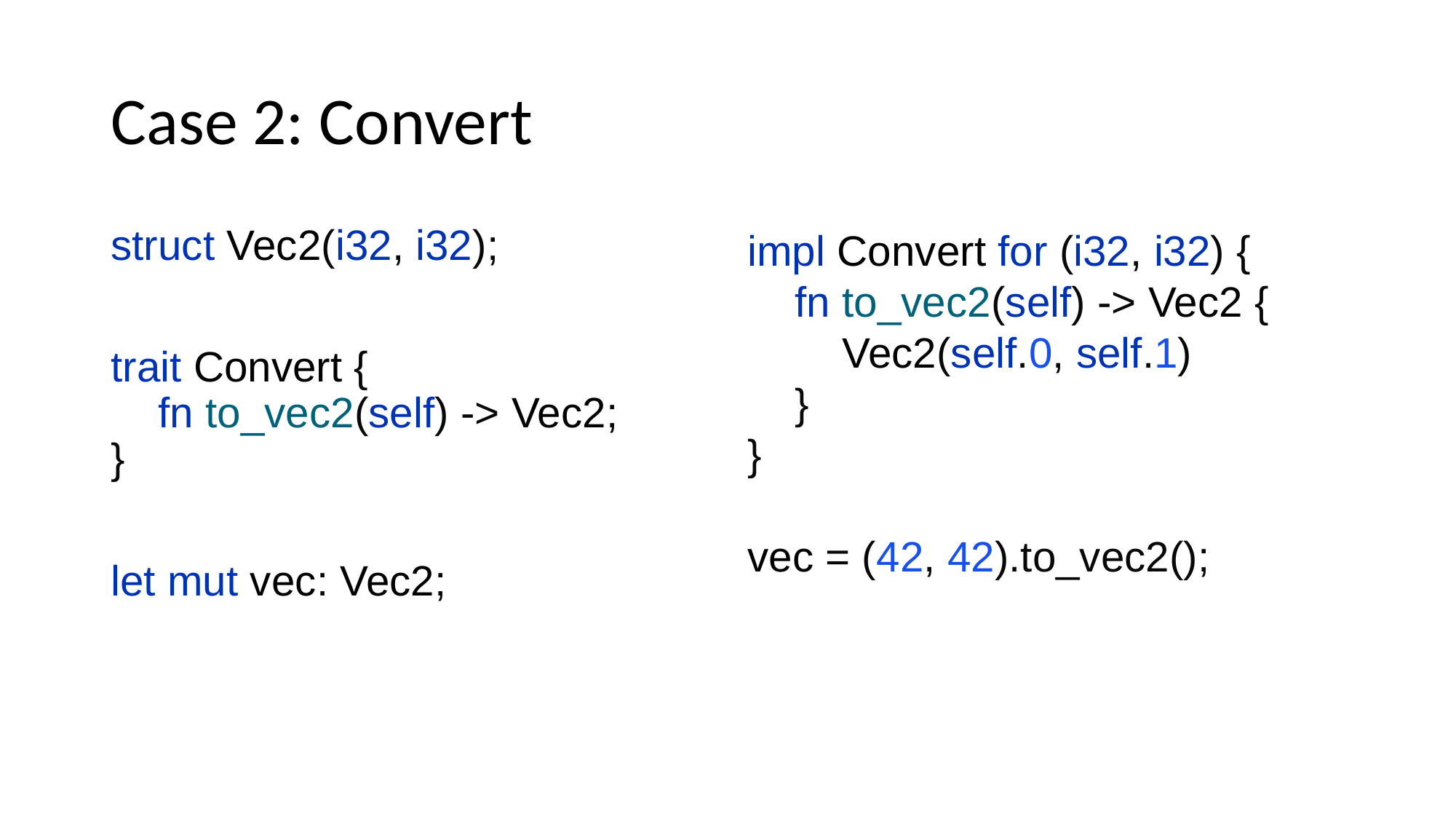

# Case 2: Convert
struct Vec2(i32, i32);

trait Convert {
    fn to_vec2(self) -> Vec2;
}

let mut vec: Vec2;

impl Convert for (i32, i32) {
    fn to_vec2(self) -> Vec2 {
        Vec2(self.0, self.1)
    }
}

vec = (42, 42).to_vec2();